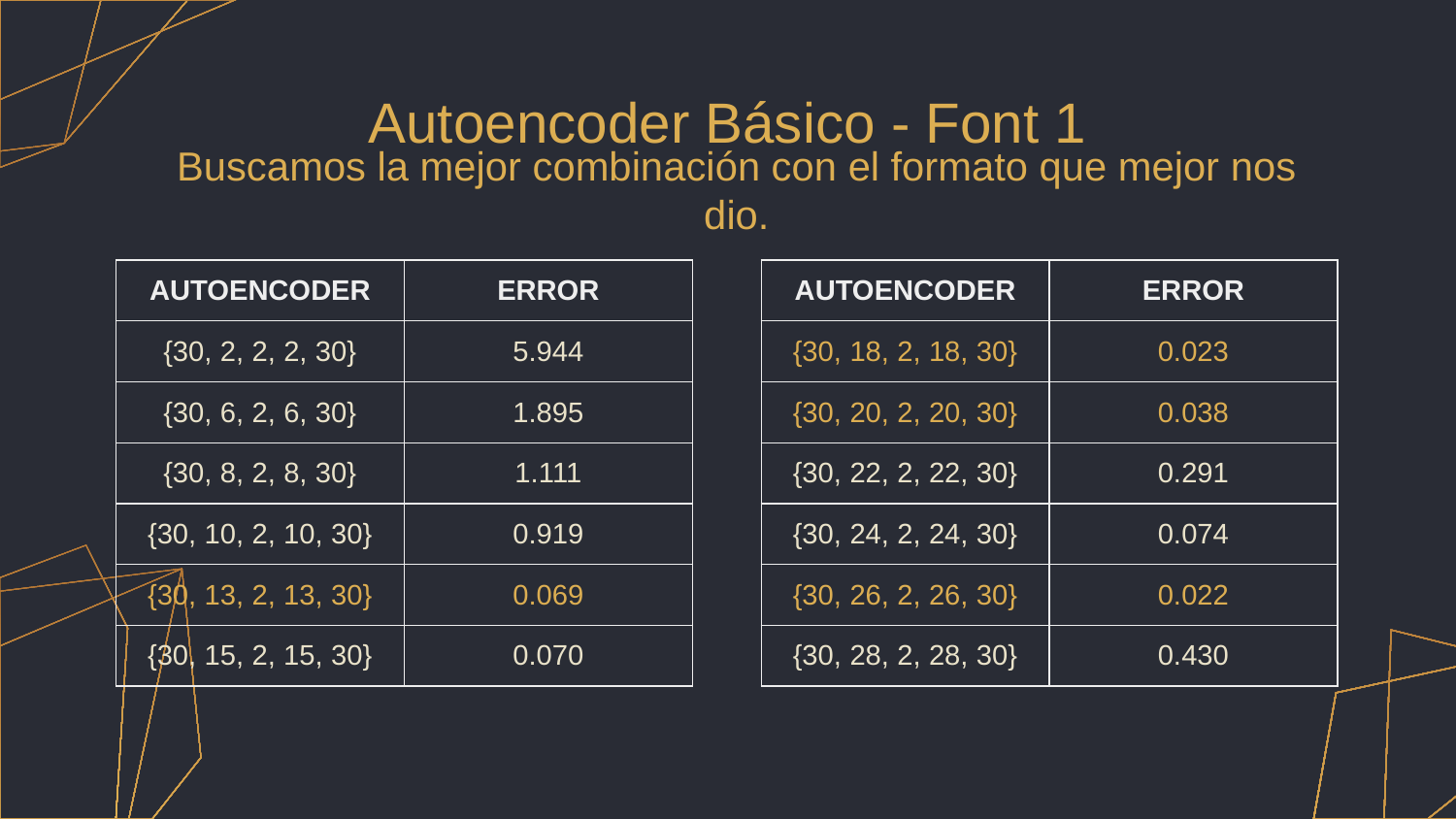

# Autoencoder Básico - Font 1
Buscamos la mejor combinación con el formato que mejor nos dio.
| AUTOENCODER | ERROR |
| --- | --- |
| {30, 2, 2, 2, 30} | 5.944 |
| {30, 6, 2, 6, 30} | 1.895 |
| {30, 8, 2, 8, 30} | 1.111 |
| {30, 10, 2, 10, 30} | 0.919 |
| {30, 13, 2, 13, 30} | 0.069 |
| {30, 15, 2, 15, 30} | 0.070 |
| AUTOENCODER | ERROR |
| --- | --- |
| {30, 18, 2, 18, 30} | 0.023 |
| {30, 20, 2, 20, 30} | 0.038 |
| {30, 22, 2, 22, 30} | 0.291 |
| {30, 24, 2, 24, 30} | 0.074 |
| {30, 26, 2, 26, 30} | 0.022 |
| {30, 28, 2, 28, 30} | 0.430 |